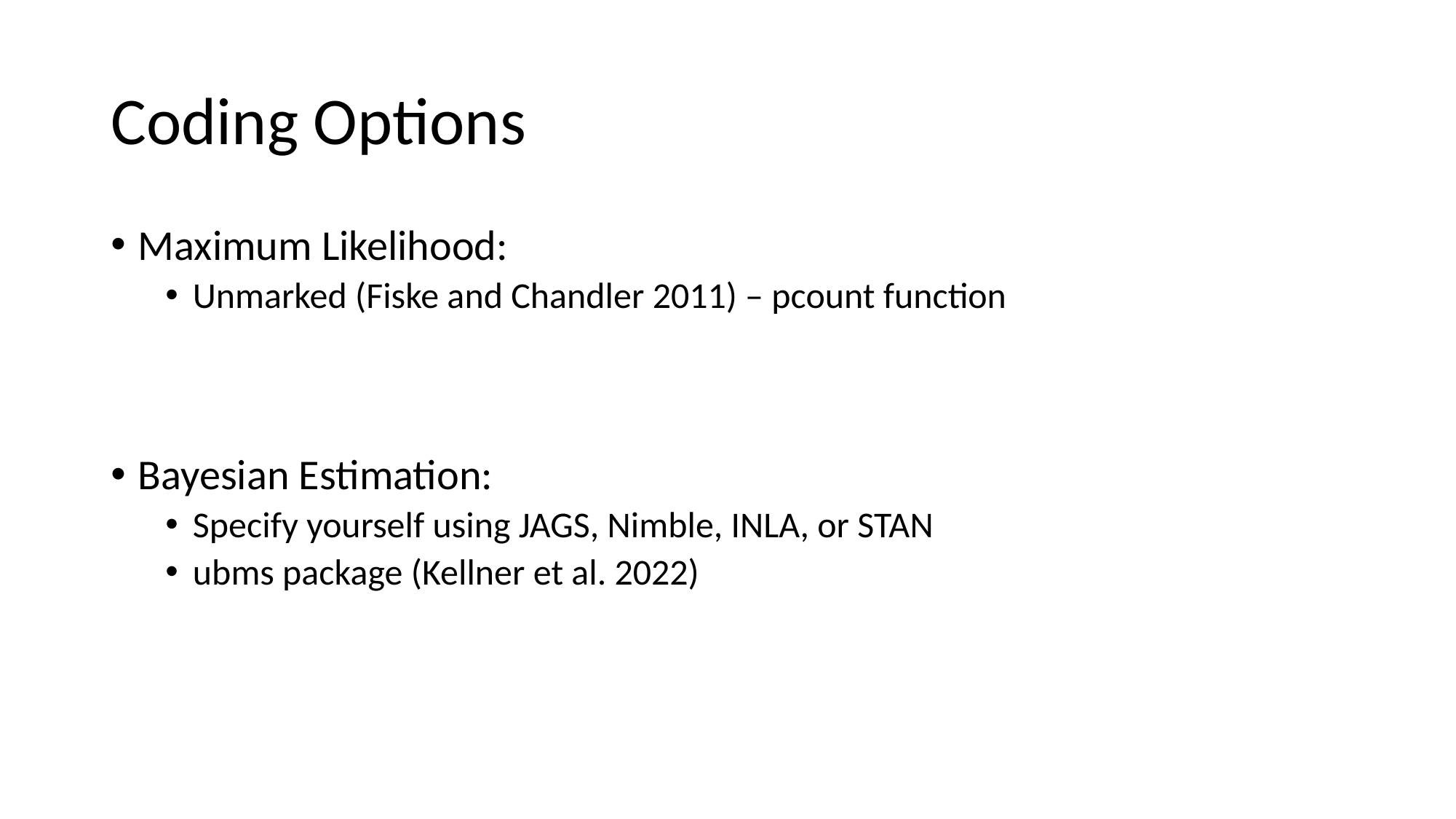

# Coding Options
Maximum Likelihood:
Unmarked (Fiske and Chandler 2011) – pcount function

Bayesian Estimation:
Specify yourself using JAGS, Nimble, INLA, or STAN
ubms package (Kellner et al. 2022)